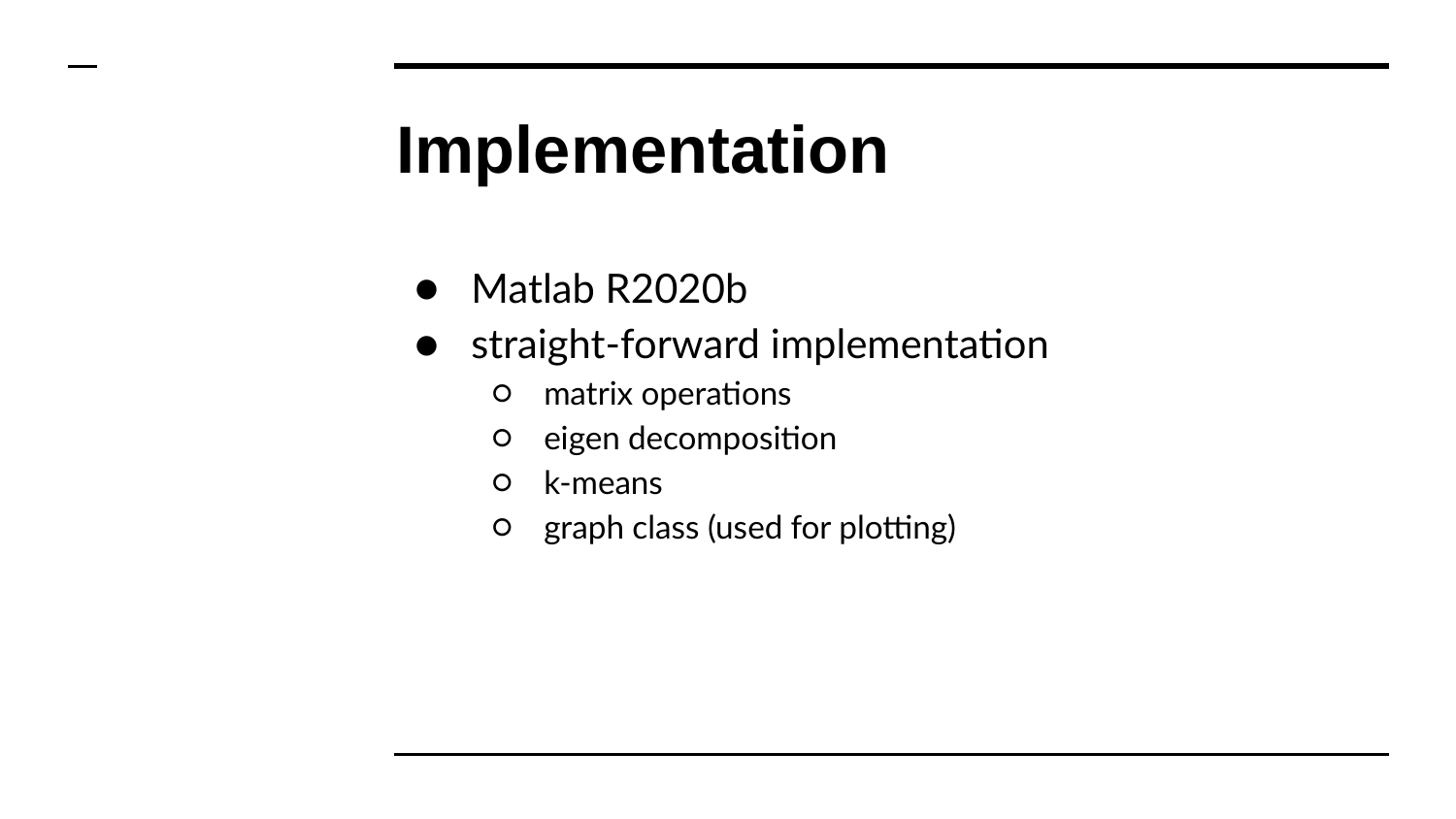

# Implementation
Matlab R2020b
straight-forward implementation
matrix operations
eigen decomposition
k-means
graph class (used for plotting)